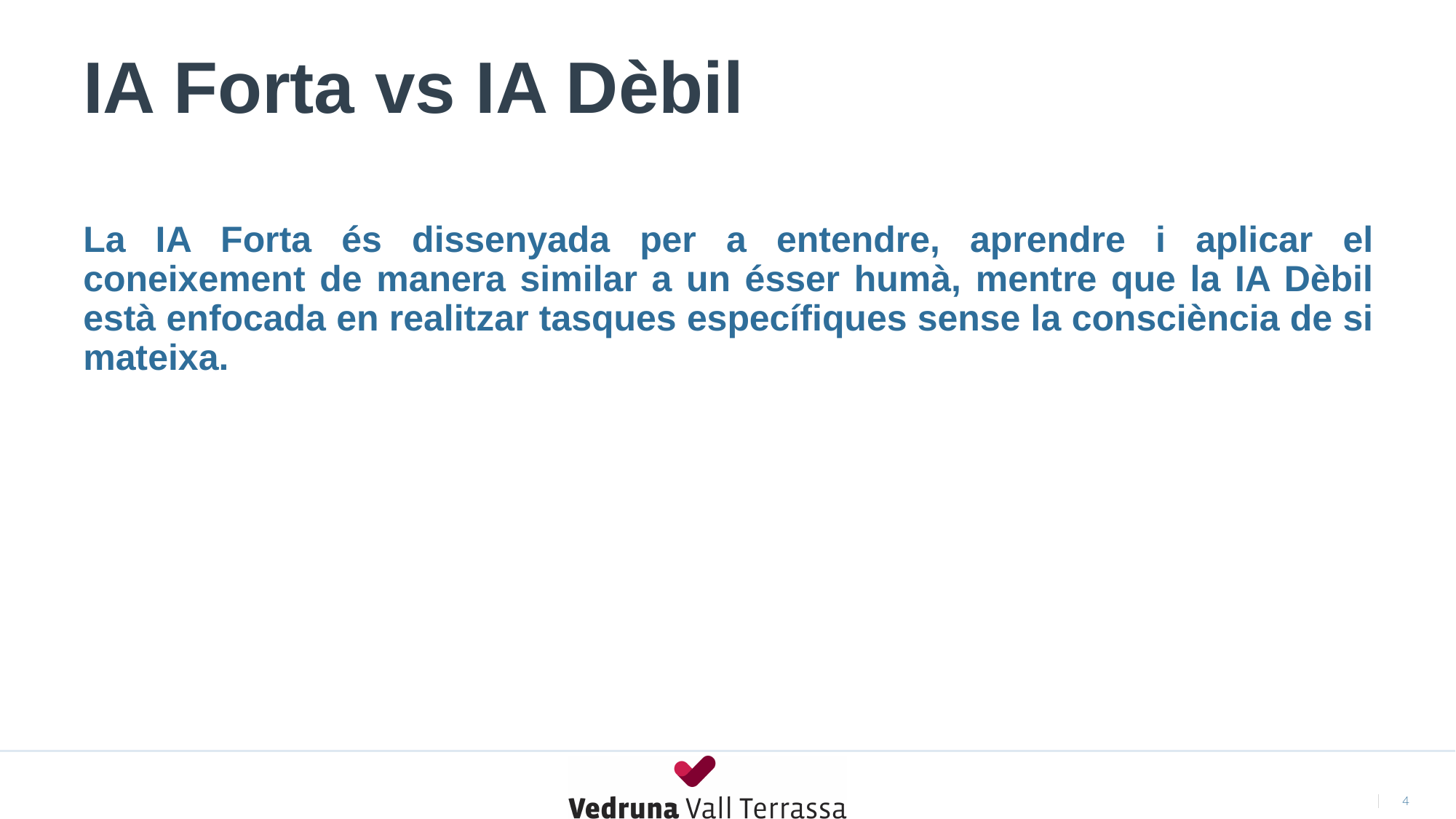

# IA Forta vs IA Dèbil
La IA Forta és dissenyada per a entendre, aprendre i aplicar el coneixement de manera similar a un ésser humà, mentre que la IA Dèbil està enfocada en realitzar tasques específiques sense la consciència de si mateixa.